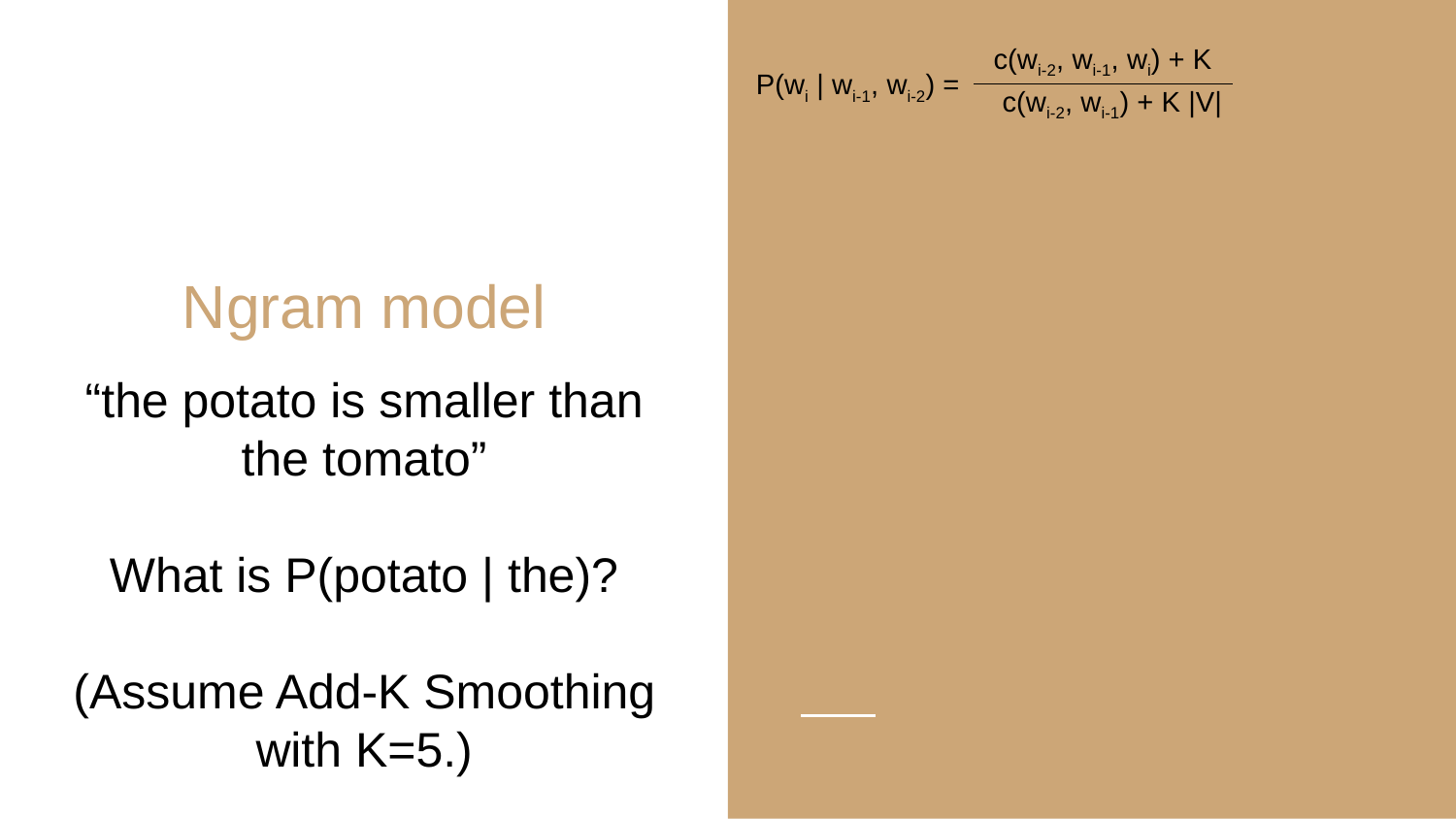

c(wi-2, wi-1, wi) + K
P(wi | wi-1, wi-2) =
c(wi-2, wi-1) + K |V|
# Ngram model
“the potato is smaller than the tomato”

What is P(potato | the)?

(Assume Add-K Smoothing with K=5.)